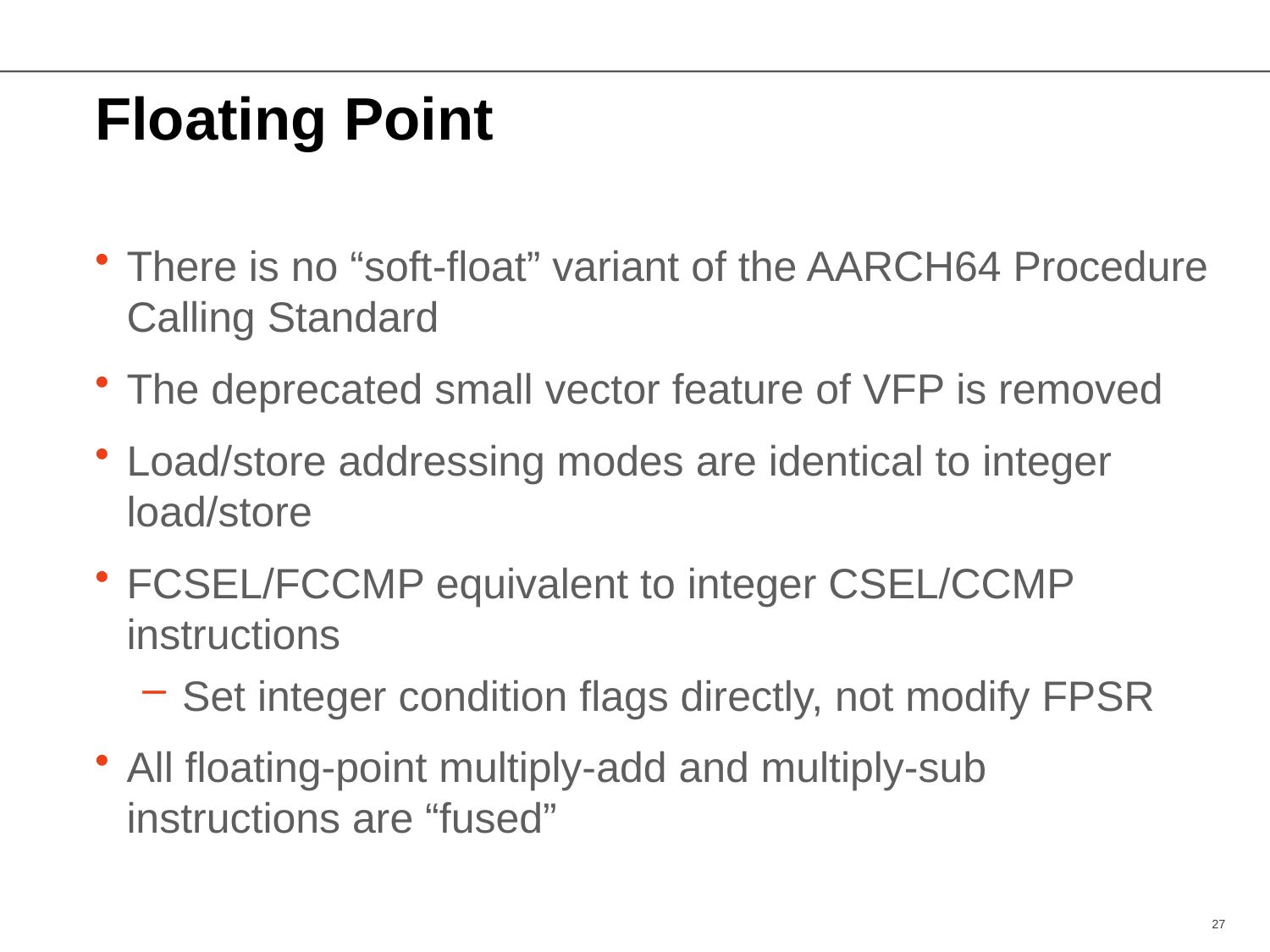

# Floating Point
There is no “soft-float” variant of the AARCH64 Procedure Calling Standard
The deprecated small vector feature of VFP is removed
Load/store addressing modes are identical to integer load/store
FCSEL/FCCMP equivalent to integer CSEL/CCMP instructions
Set integer condition flags directly, not modify FPSR
All floating-point multiply-add and multiply-sub instructions are “fused”
27